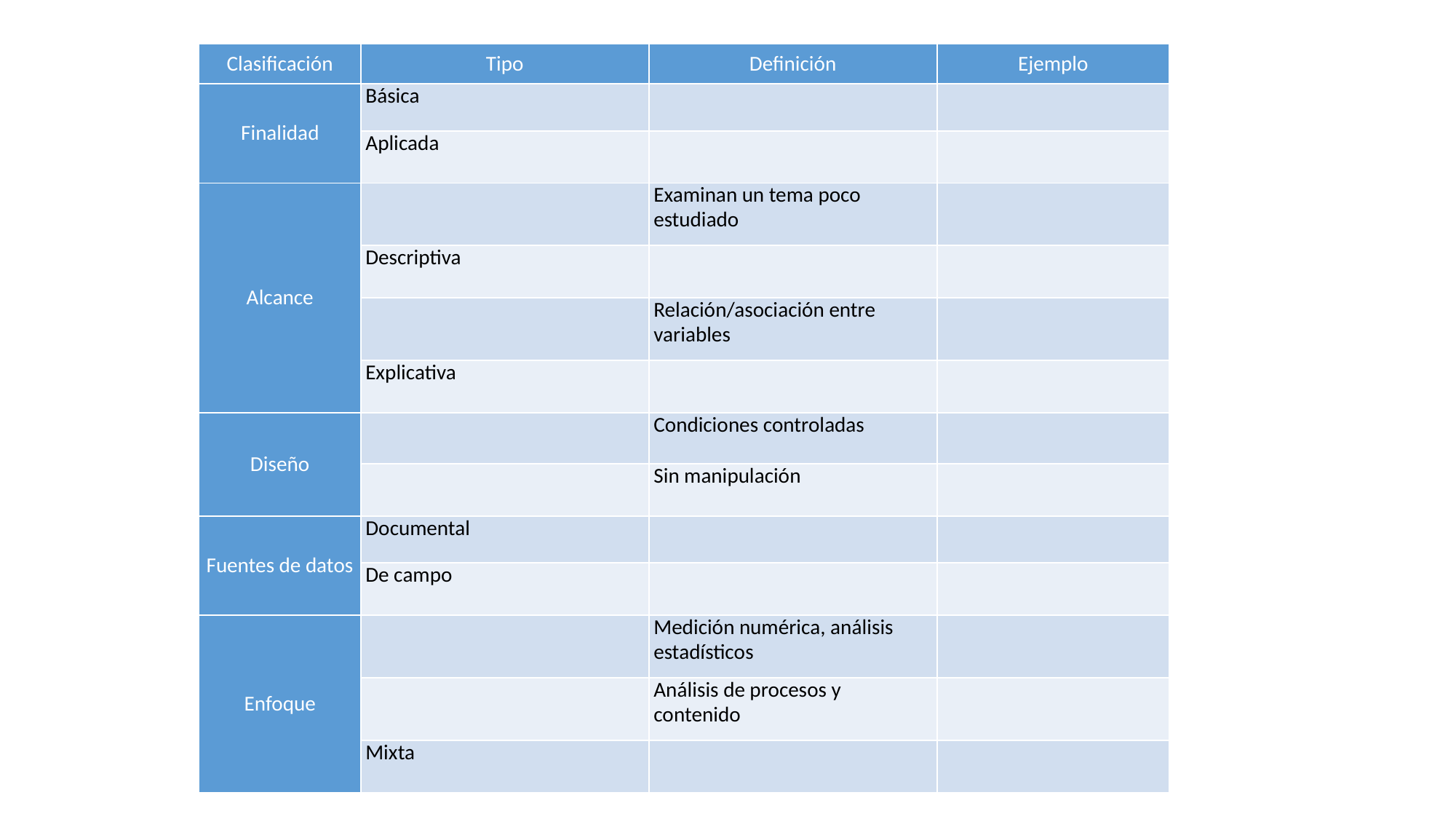

#
| Clasificación | Tipo | Definición | Ejemplo |
| --- | --- | --- | --- |
| Finalidad | Básica |  |  |
|  | Aplicada |  |  |
| Alcance |  | Examinan un tema poco estudiado |  |
|  | Descriptiva |  |  |
|  |  | Relación/asociación entre variables |  |
|  | Explicativa |  |  |
| Diseño |  | Condiciones controladas |  |
|  |  | Sin manipulación |  |
| Fuentes de datos | Documental |  |  |
|  | De campo |  |  |
| Enfoque |  | Medición numérica, análisis estadísticos |  |
|  |  | Análisis de procesos y contenido |  |
|  | Mixta |  |  |